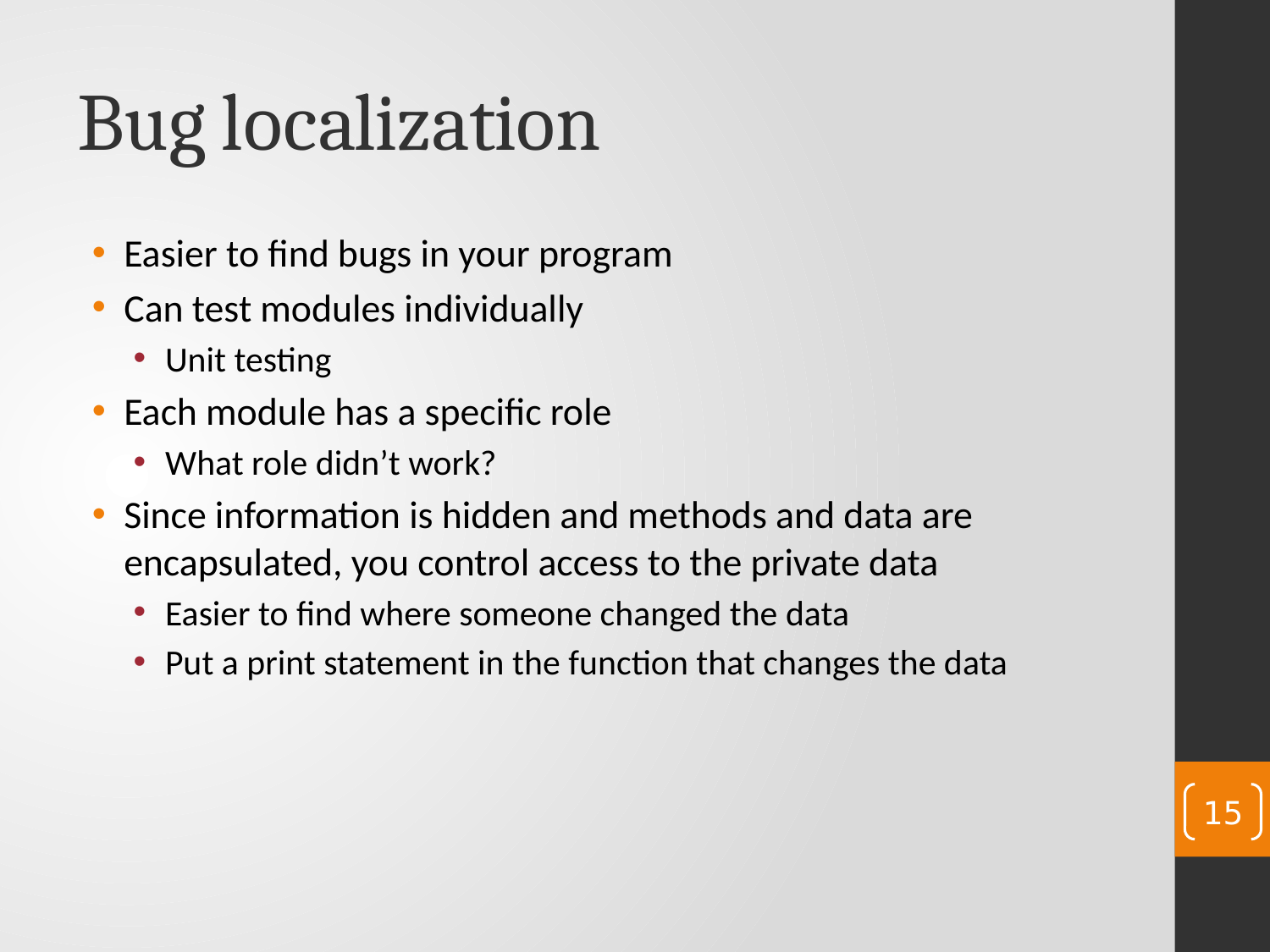

# Bug localization
Easier to find bugs in your program
Can test modules individually
Unit testing
Each module has a specific role
What role didn’t work?
Since information is hidden and methods and data are encapsulated, you control access to the private data
Easier to find where someone changed the data
Put a print statement in the function that changes the data
15